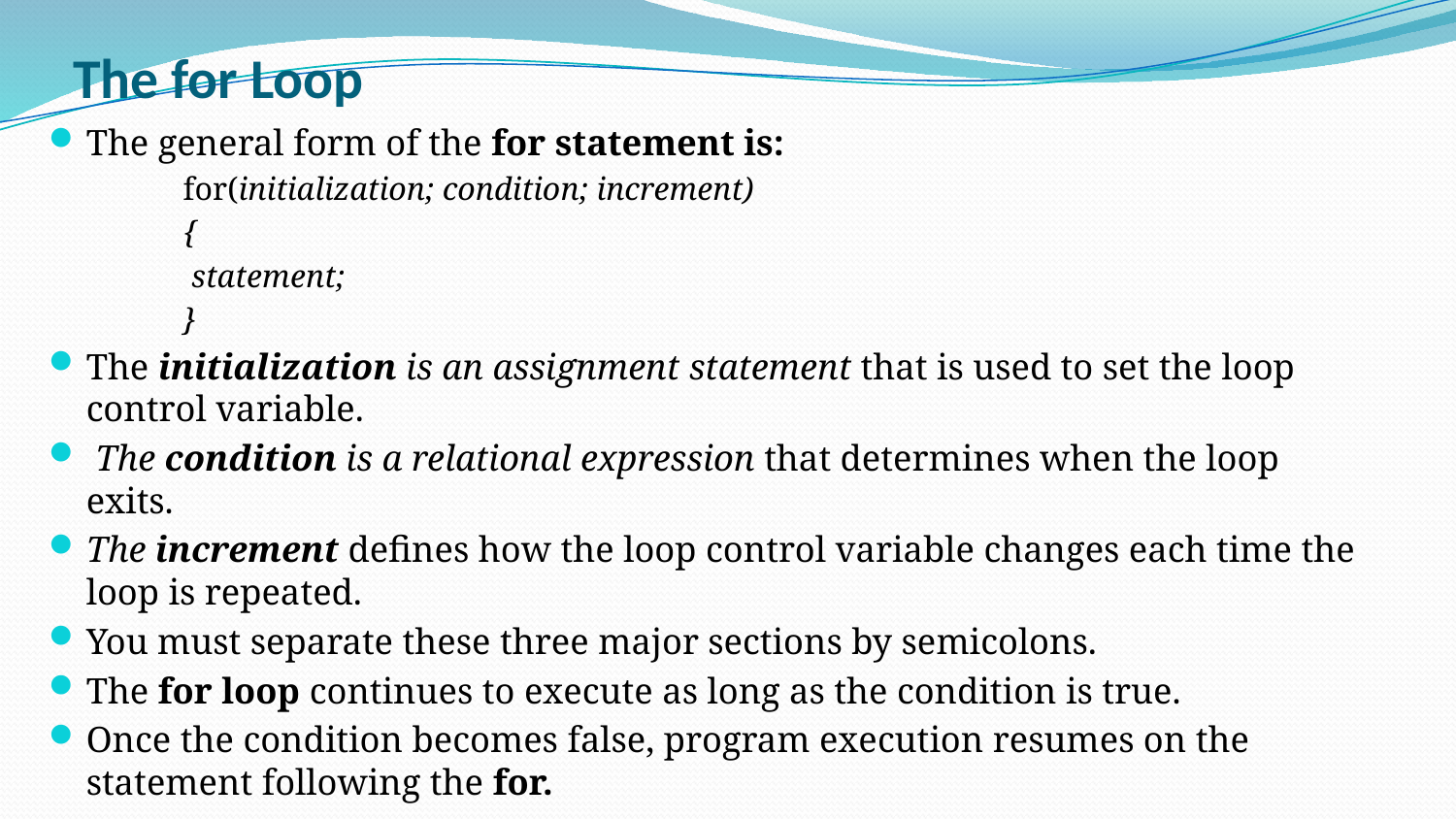

# The for Loop
The general form of the for statement is:
for(initialization; condition; increment)
{
 statement;
}
The initialization is an assignment statement that is used to set the loop control variable.
 The condition is a relational expression that determines when the loop exits.
The increment defines how the loop control variable changes each time the loop is repeated.
You must separate these three major sections by semicolons.
The for loop continues to execute as long as the condition is true.
Once the condition becomes false, program execution resumes on the statement following the for.